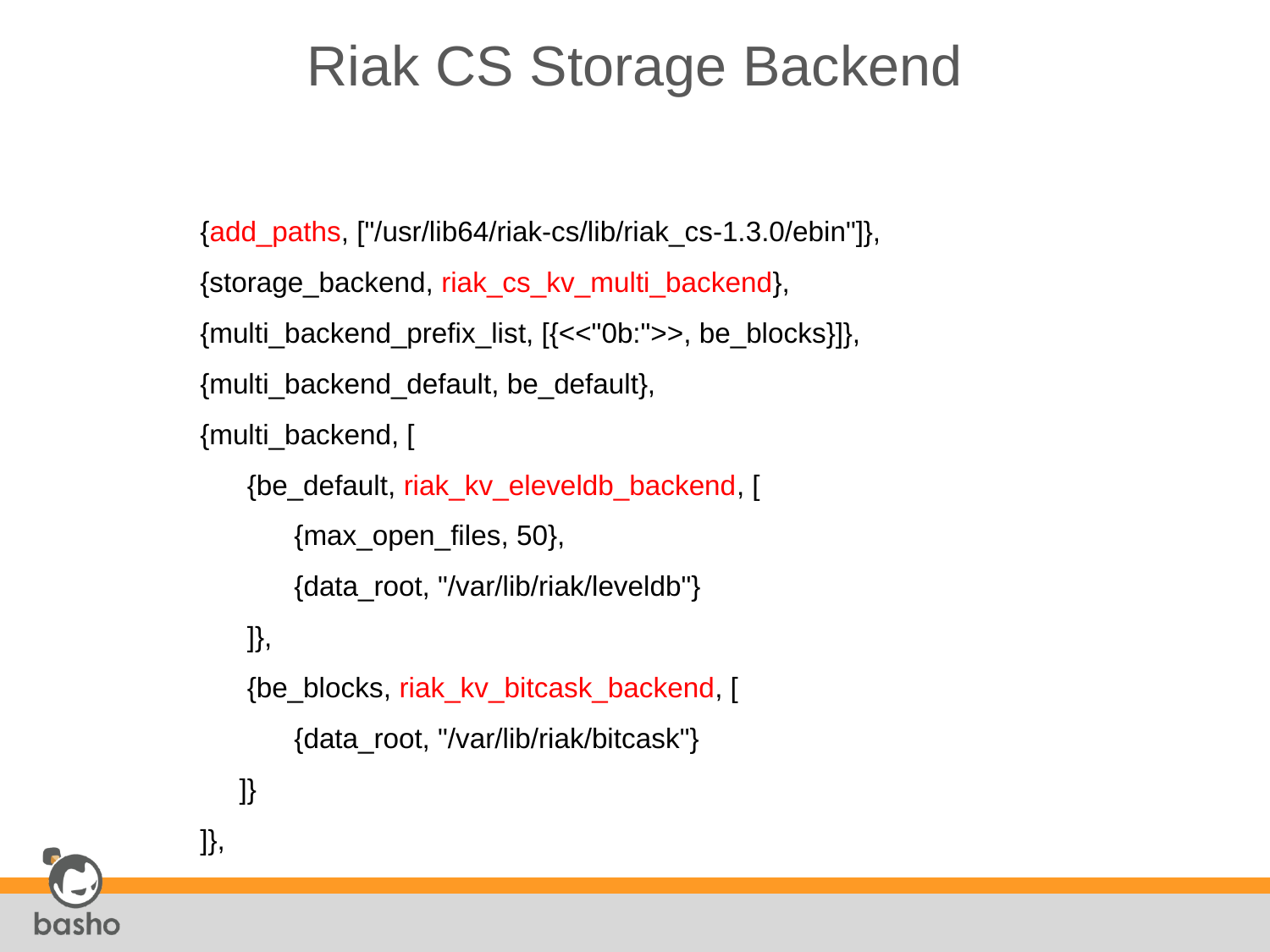

# Riak CS Storage Backend
 {add_paths, ["/usr/lib64/riak-cs/lib/riak_cs-1.3.0/ebin"]},
 {storage_backend, riak_cs_kv_multi_backend},
 {multi_backend_prefix_list, [{<<"0b:">>, be_blocks}]},
 {multi_backend_default, be_default},
 {multi_backend, [
       {be_default, riak_kv_eleveldb_backend, [
             {max_open_files, 50},
             {data_root, "/var/lib/riak/leveldb"}
       ]},
       {be_blocks, riak_kv_bitcask_backend, [
             {data_root, "/var/lib/riak/bitcask"}
      ]}
 ]},